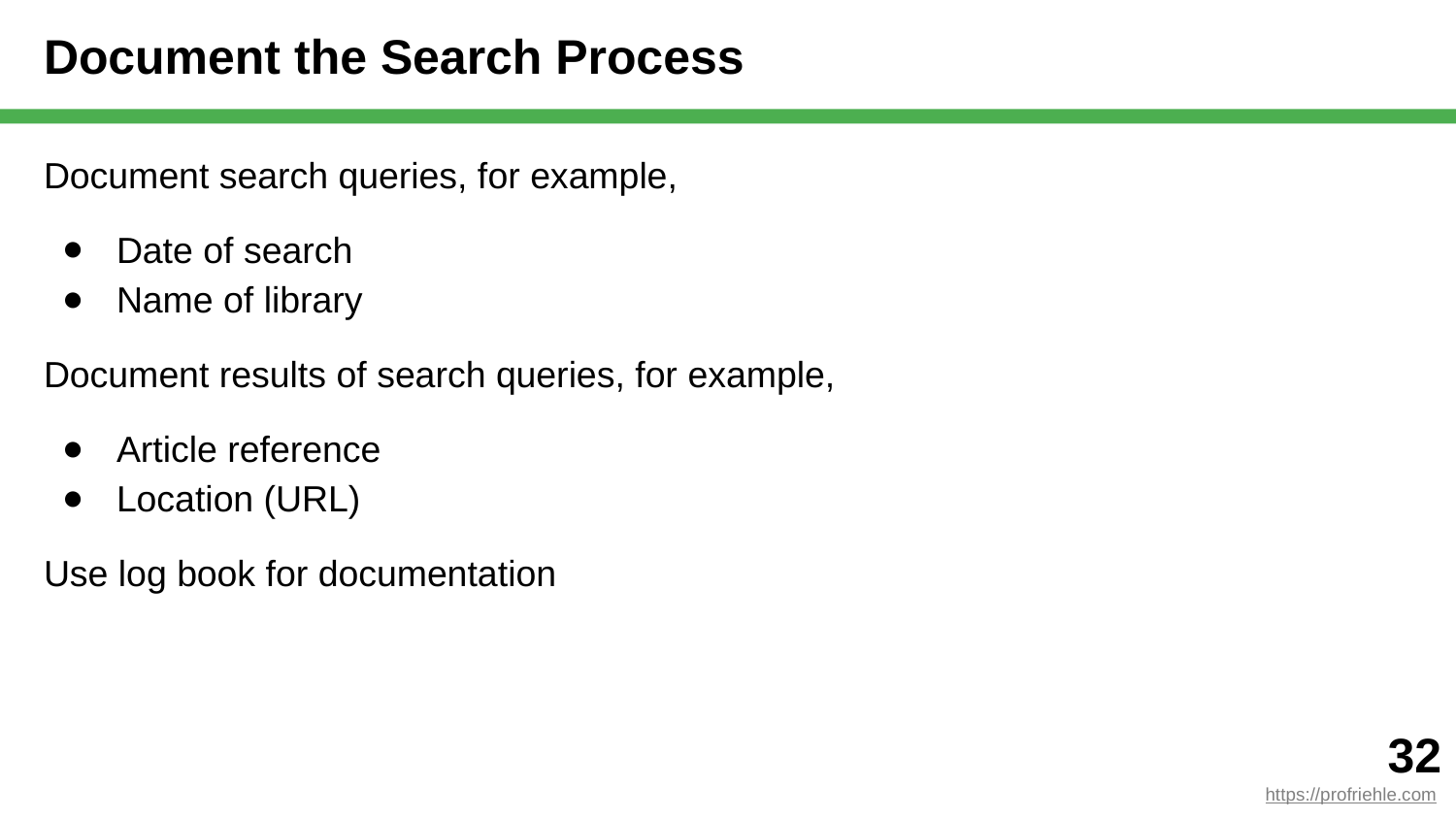

# Document the Search Process
Document search queries, for example,
Date of search
Name of library
Document results of search queries, for example,
Article reference
Location (URL)
Use log book for documentation
32
https://profriehle.com